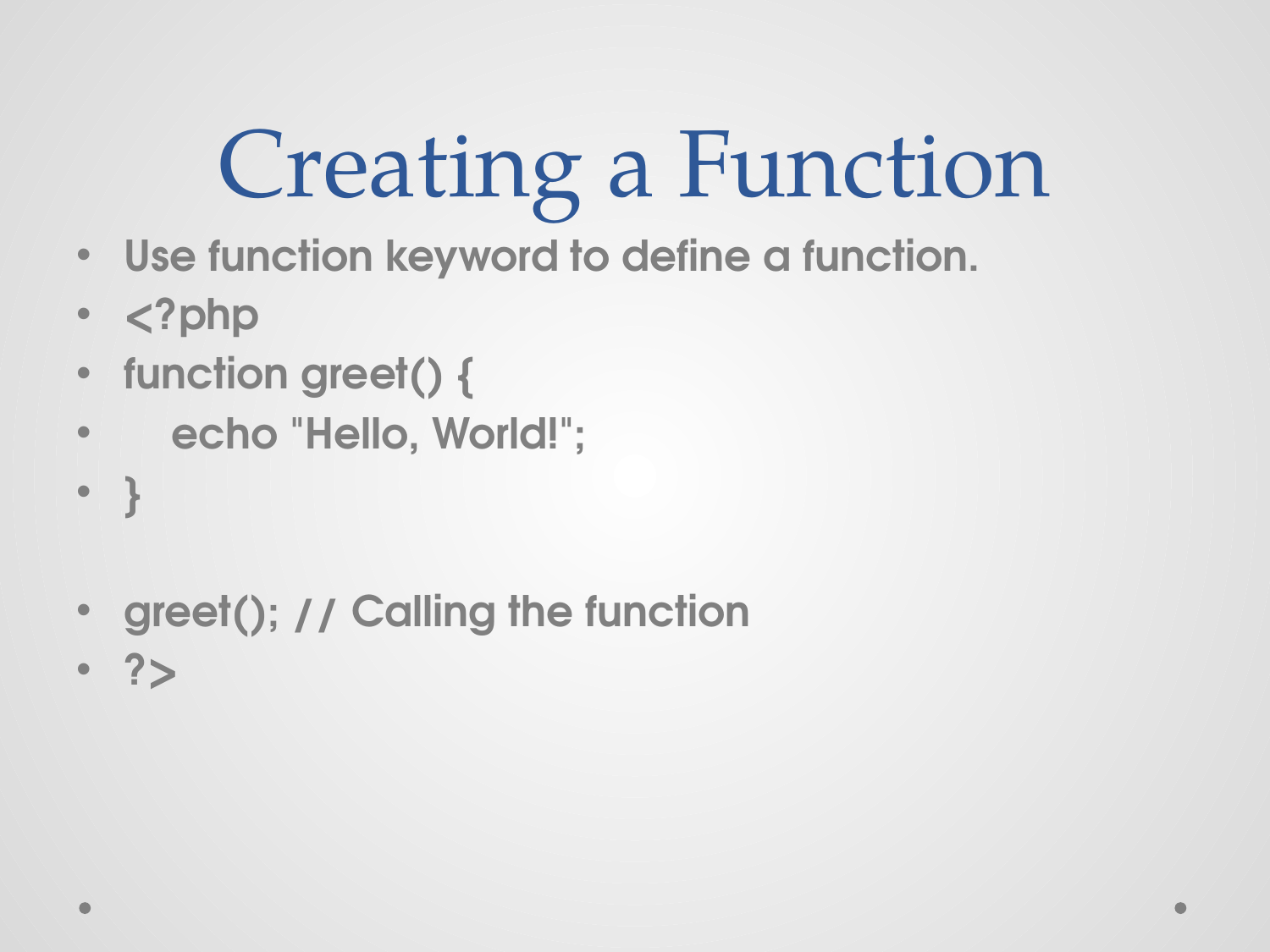

# Creating a Function
Use function keyword to define a function.
<?php
function greet() {
    echo "Hello, World!";
}

greet(); // Calling the function
?>